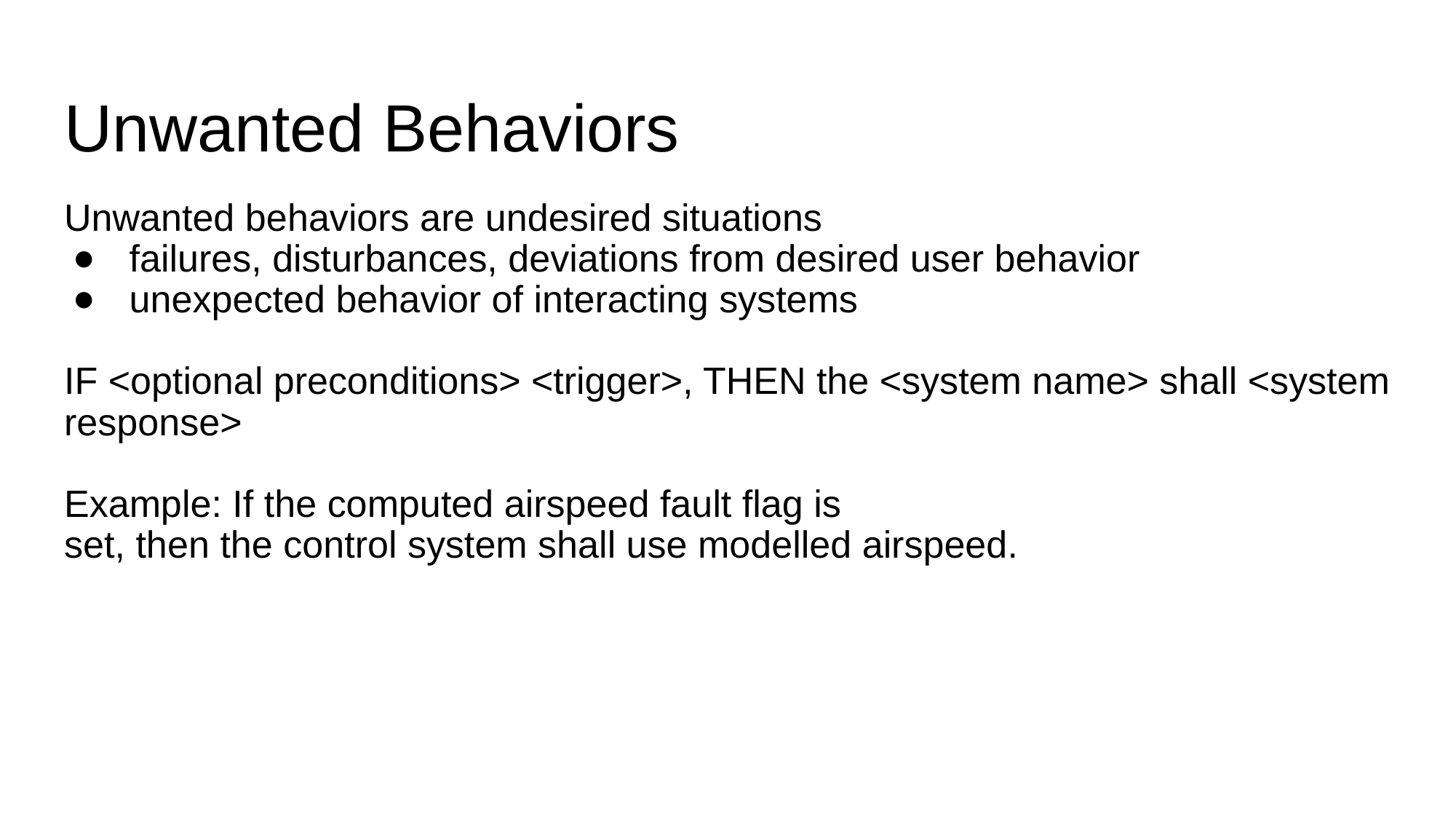

# Unwanted Behaviors

Unwanted behaviors are undesired situations
 failures, disturbances, deviations from desired user behavior
 unexpected behavior of interacting systems

IF <optional preconditions> <trigger>, THEN the <system name> shall <system response>

Example: If the computed airspeed fault flag is
set, then the control system shall use modelled airspeed.